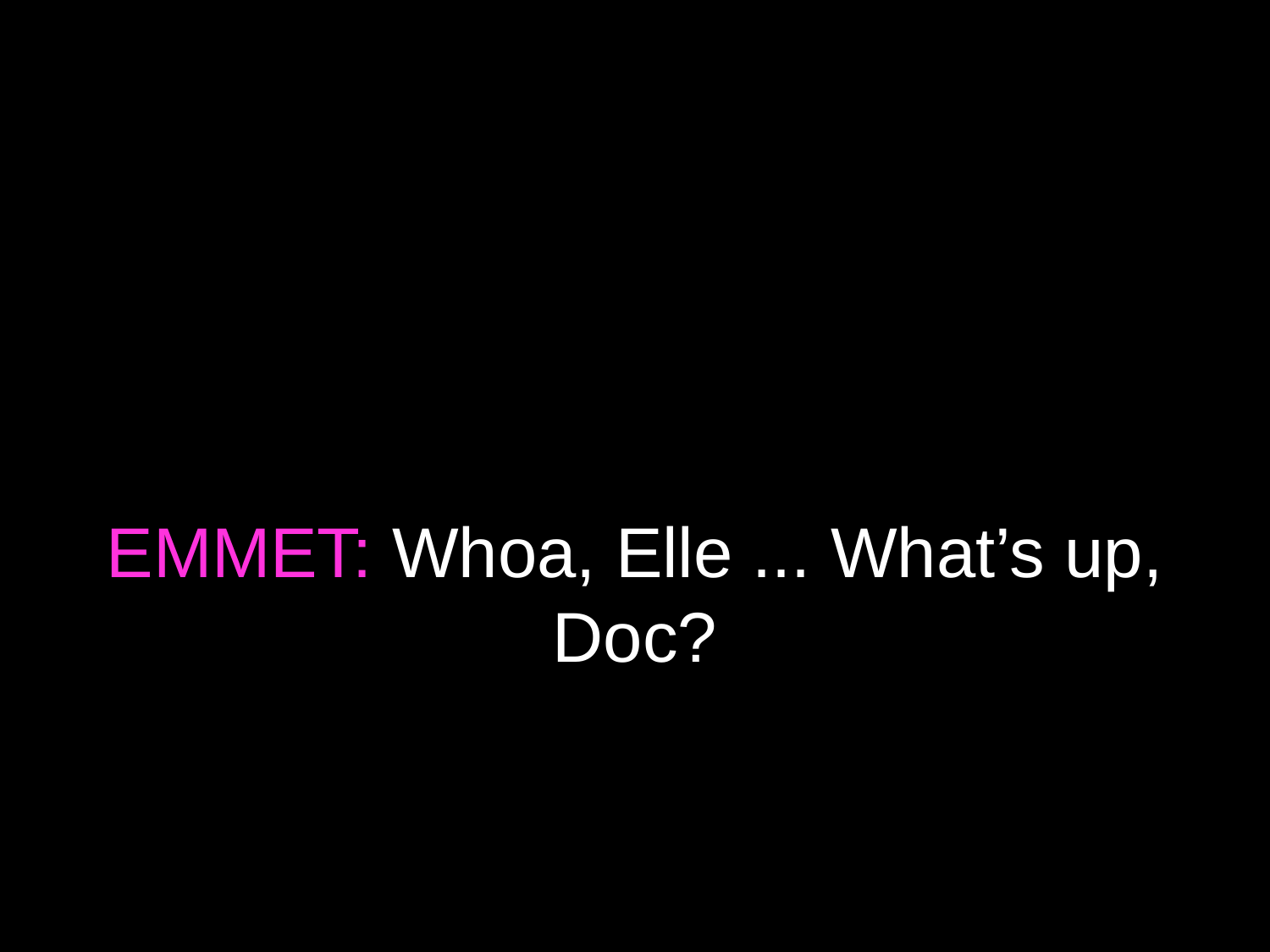

# EMMET: Whoa, Elle ... What’s up, Doc?